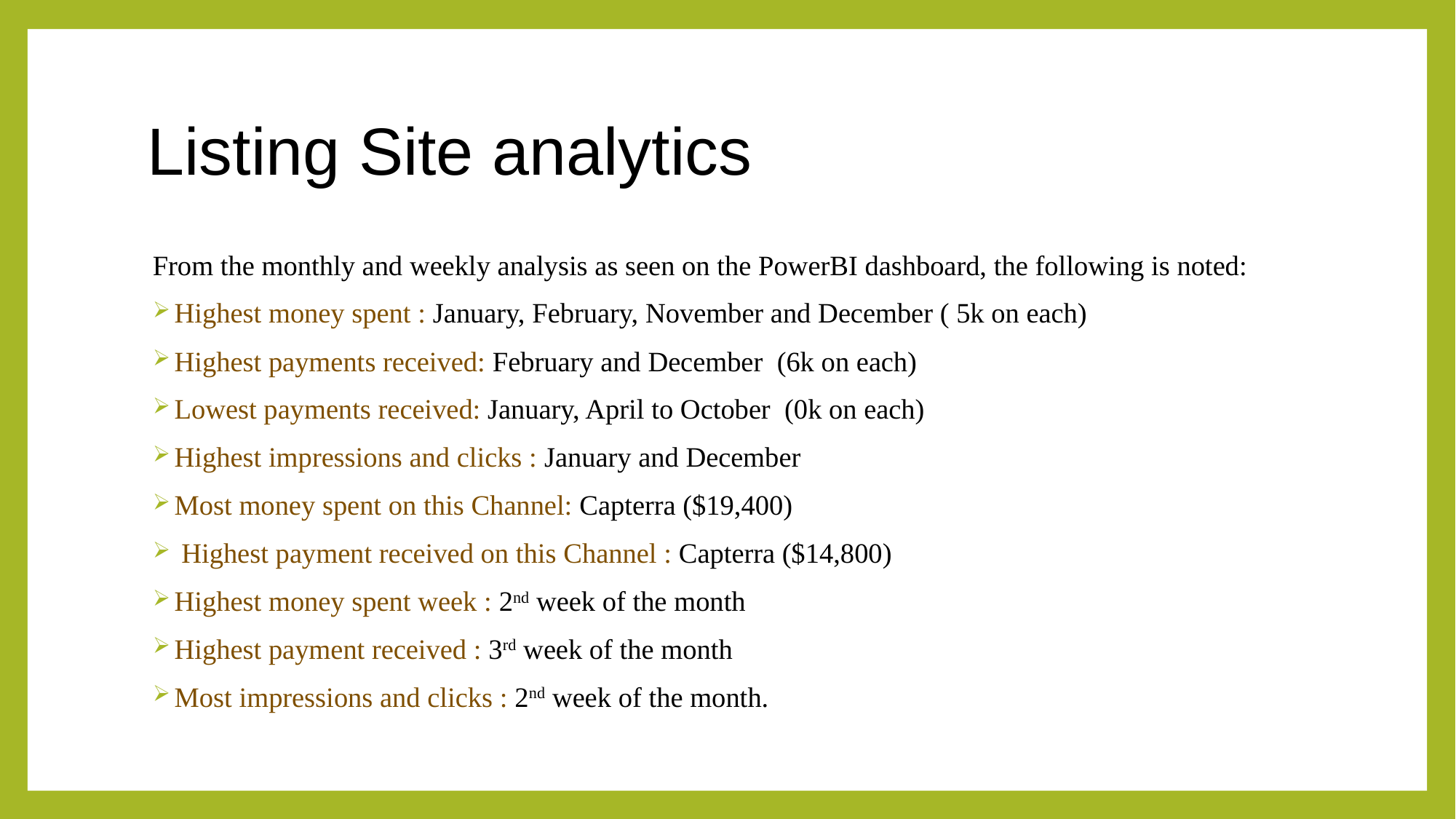

# Listing Site analytics
From the monthly and weekly analysis as seen on the PowerBI dashboard, the following is noted:
Highest money spent : January, February, November and December ( 5k on each)
Highest payments received: February and December  (6k on each)
Lowest payments received: January, April to October  (0k on each)
Highest impressions and clicks : January and December
Most money spent on this Channel: Capterra ($19,400)
 Highest payment received on this Channel : Capterra ($14,800)
Highest money spent week : 2nd week of the month
Highest payment received : 3rd week of the month
Most impressions and clicks : 2nd week of the month.